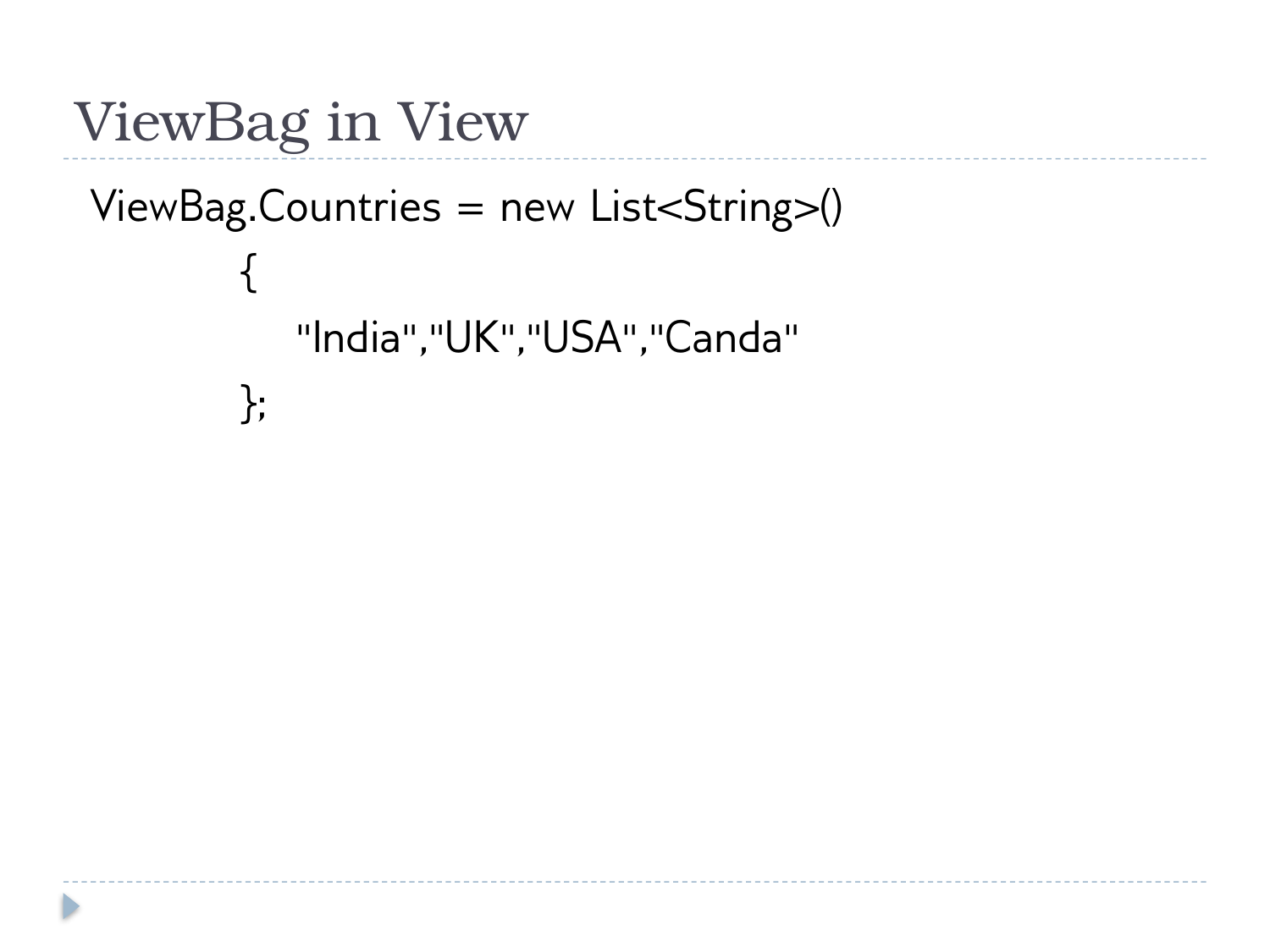

# ViewBag in View
 ViewBag.Countries = new List<String>()
            {
                "India","UK","USA","Canda"
            };